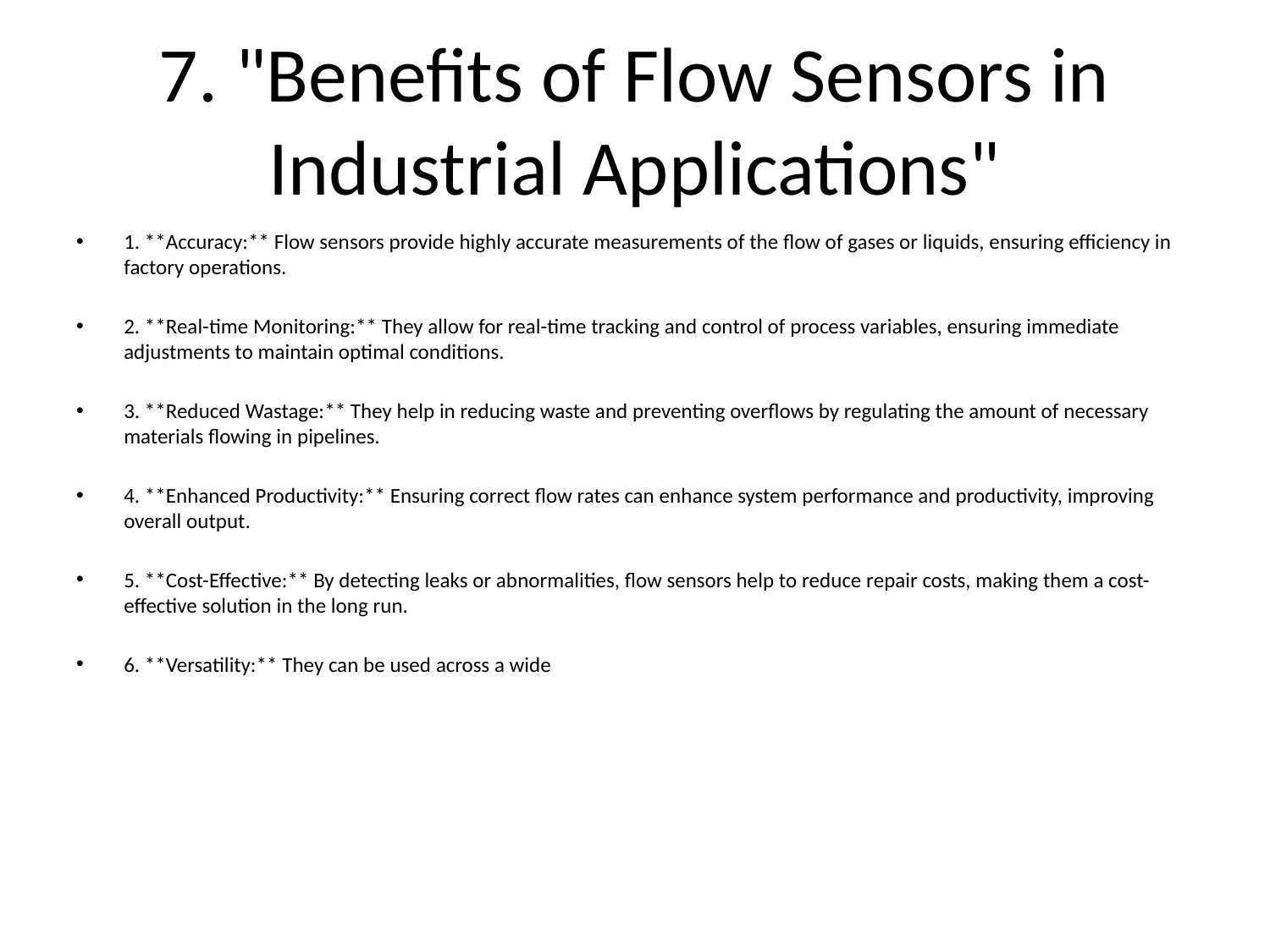

# 7. "Benefits of Flow Sensors in Industrial Applications"
1. **Accuracy:** Flow sensors provide highly accurate measurements of the flow of gases or liquids, ensuring efficiency in factory operations.

2. **Real-time Monitoring:** They allow for real-time tracking and control of process variables, ensuring immediate adjustments to maintain optimal conditions.

3. **Reduced Wastage:** They help in reducing waste and preventing overflows by regulating the amount of necessary materials flowing in pipelines.

4. **Enhanced Productivity:** Ensuring correct flow rates can enhance system performance and productivity, improving overall output.

5. **Cost-Effective:** By detecting leaks or abnormalities, flow sensors help to reduce repair costs, making them a cost-effective solution in the long run.

6. **Versatility:** They can be used across a wide